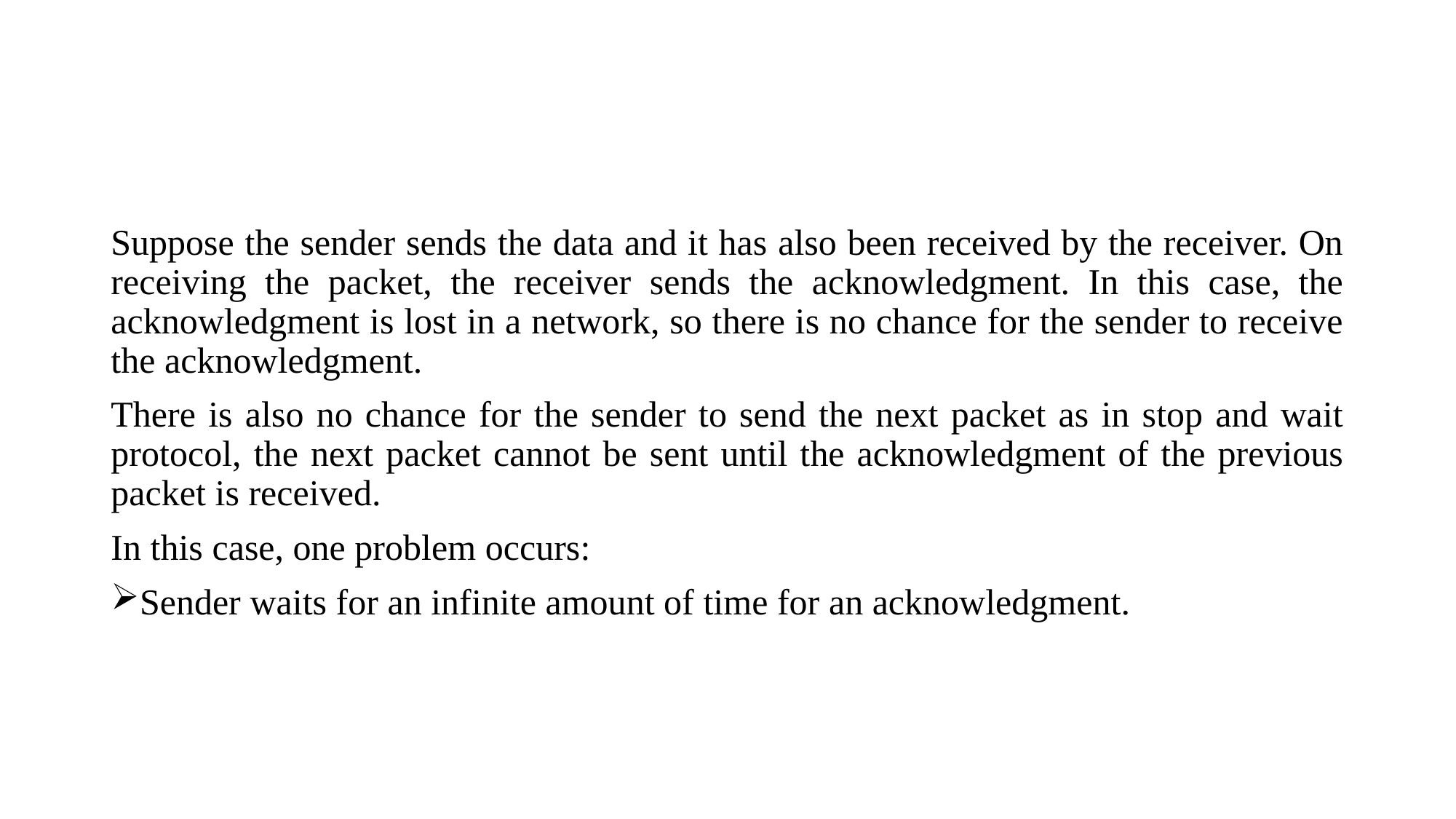

#
Suppose the sender sends the data and it has also been received by the receiver. On receiving the packet, the receiver sends the acknowledgment. In this case, the acknowledgment is lost in a network, so there is no chance for the sender to receive the acknowledgment.
There is also no chance for the sender to send the next packet as in stop and wait protocol, the next packet cannot be sent until the acknowledgment of the previous packet is received.
In this case, one problem occurs:
Sender waits for an infinite amount of time for an acknowledgment.